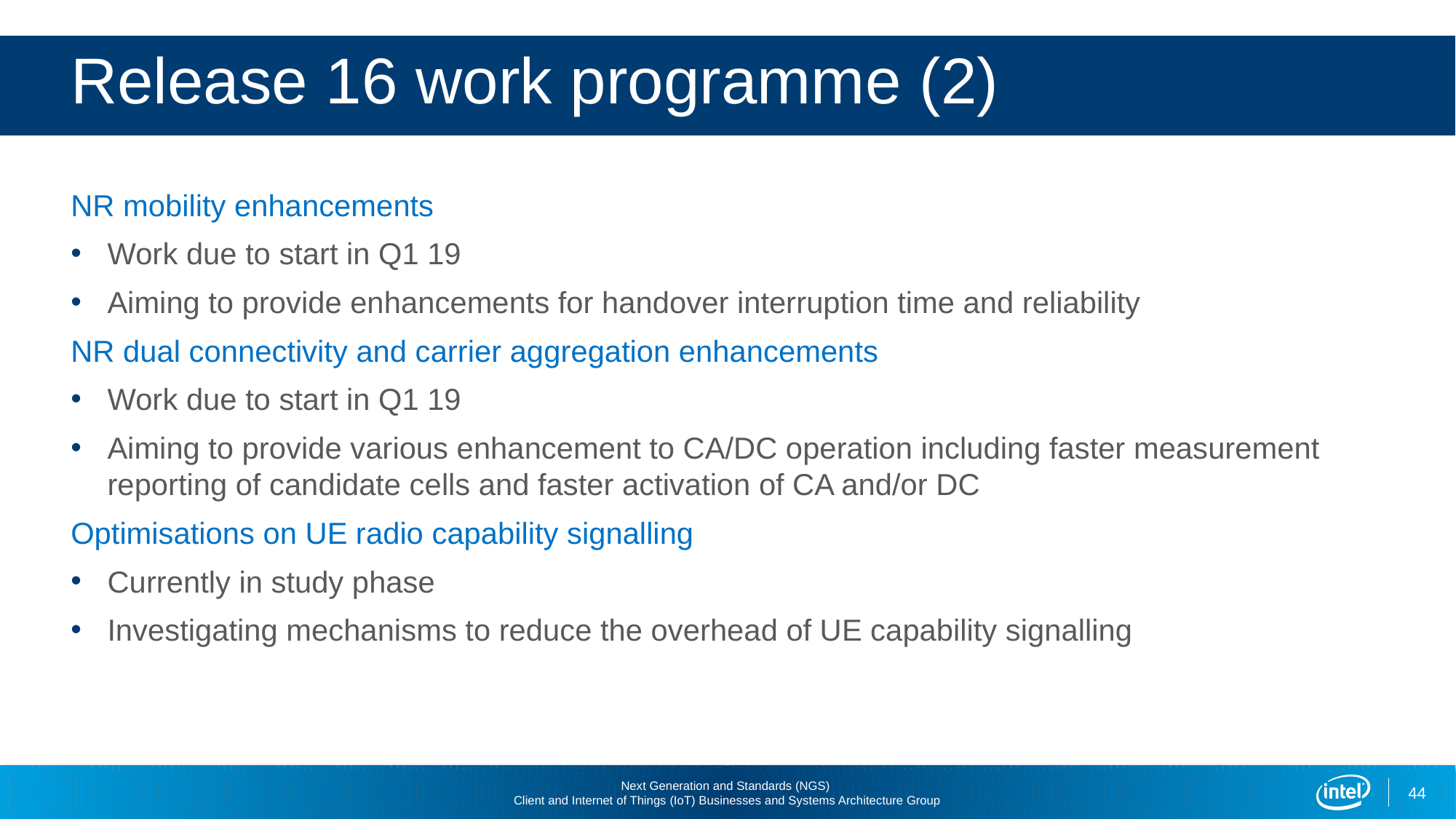

# Release 16 work programme (2)
NR mobility enhancements
Work due to start in Q1 19
Aiming to provide enhancements for handover interruption time and reliability
NR dual connectivity and carrier aggregation enhancements
Work due to start in Q1 19
Aiming to provide various enhancement to CA/DC operation including faster measurement reporting of candidate cells and faster activation of CA and/or DC
Optimisations on UE radio capability signalling
Currently in study phase
Investigating mechanisms to reduce the overhead of UE capability signalling
44